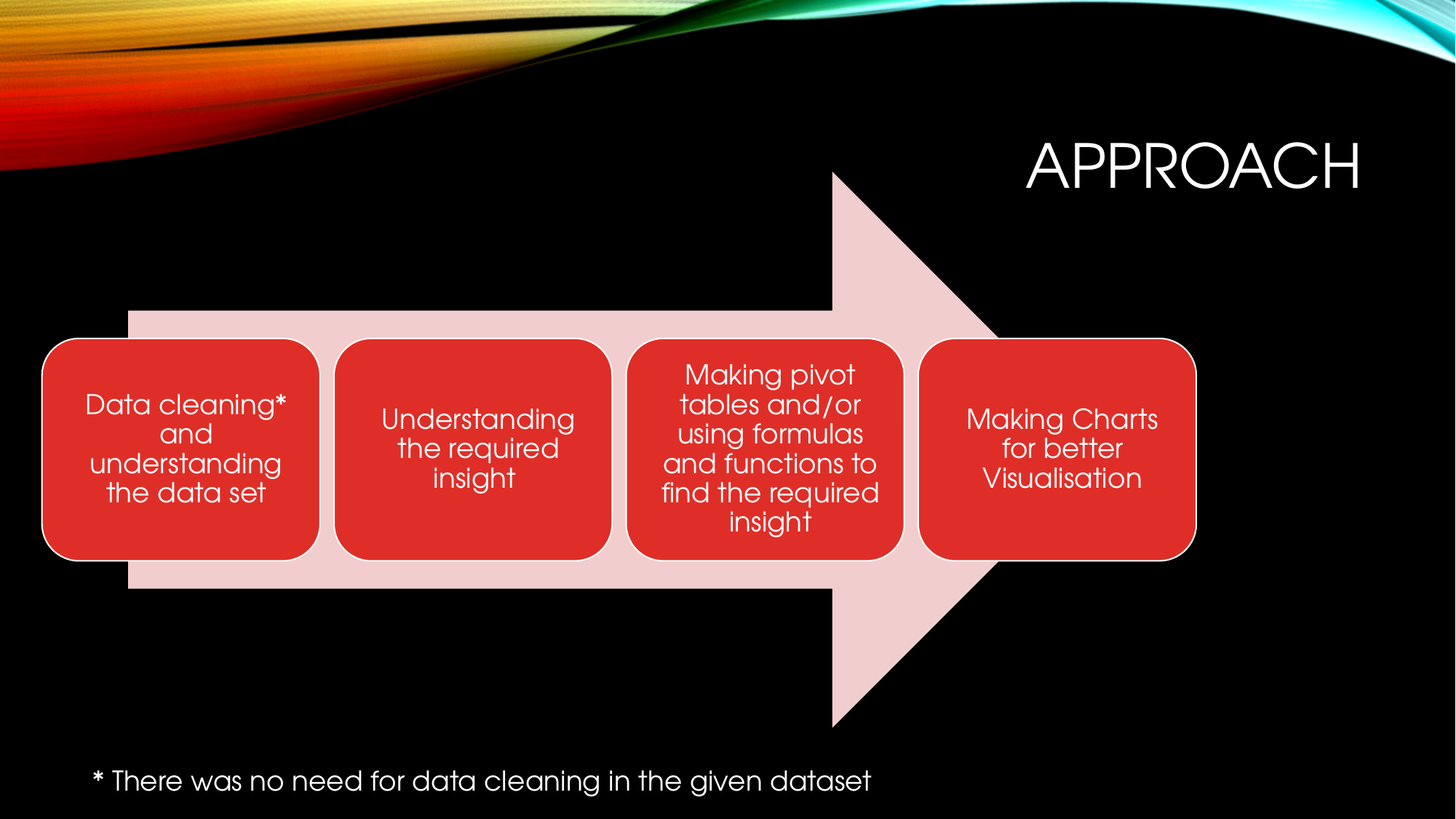

# approach
Data cleaning* and understanding the data set
Understanding the required insight
Making pivot tables and/or using formulas and functions to find the required insight
Making Charts for better Visualisation
* There was no need for data cleaning in the given dataset